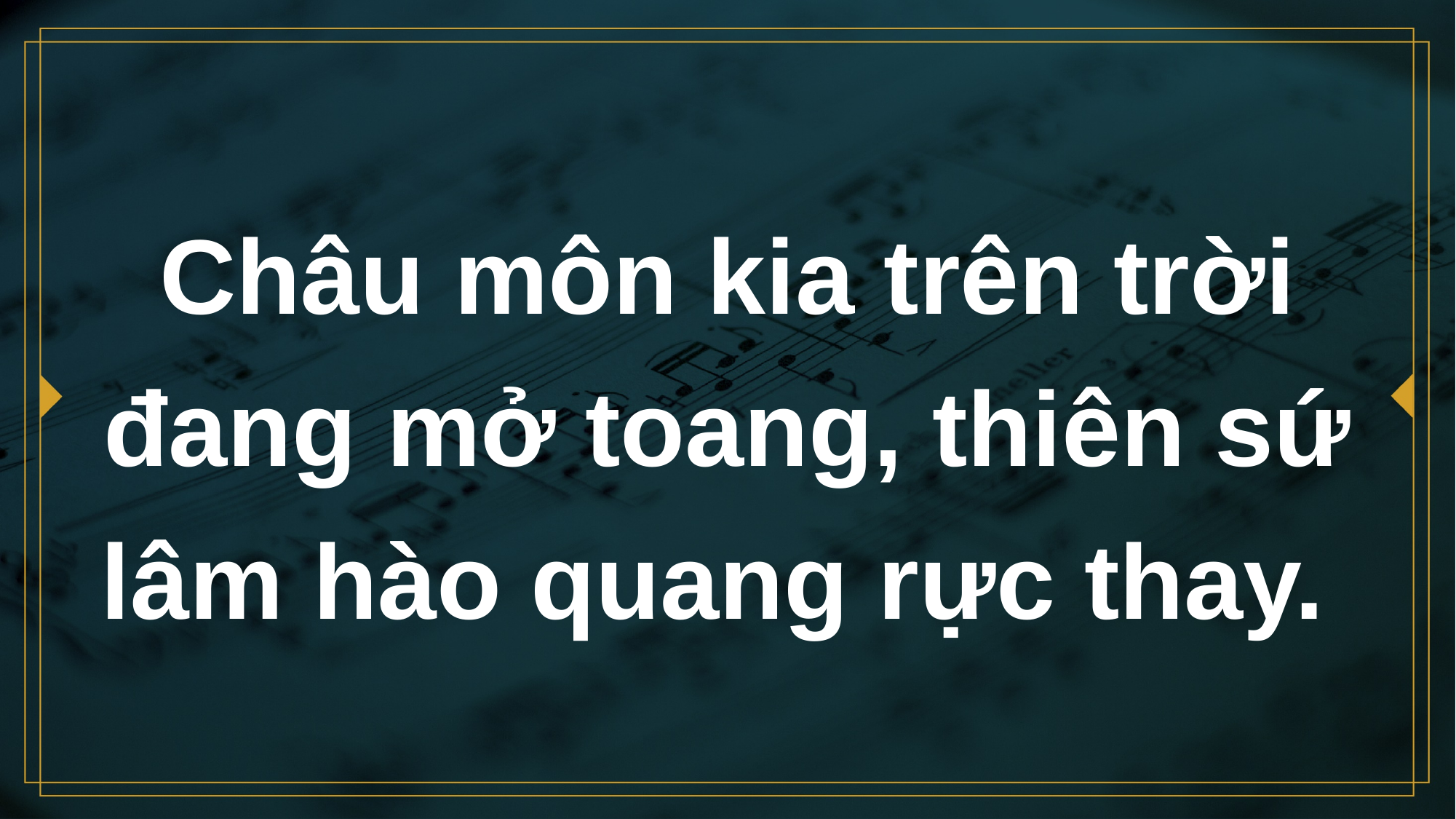

# Châu môn kia trên trời đang mở toang, thiên sứ lâm hào quang rực thay.